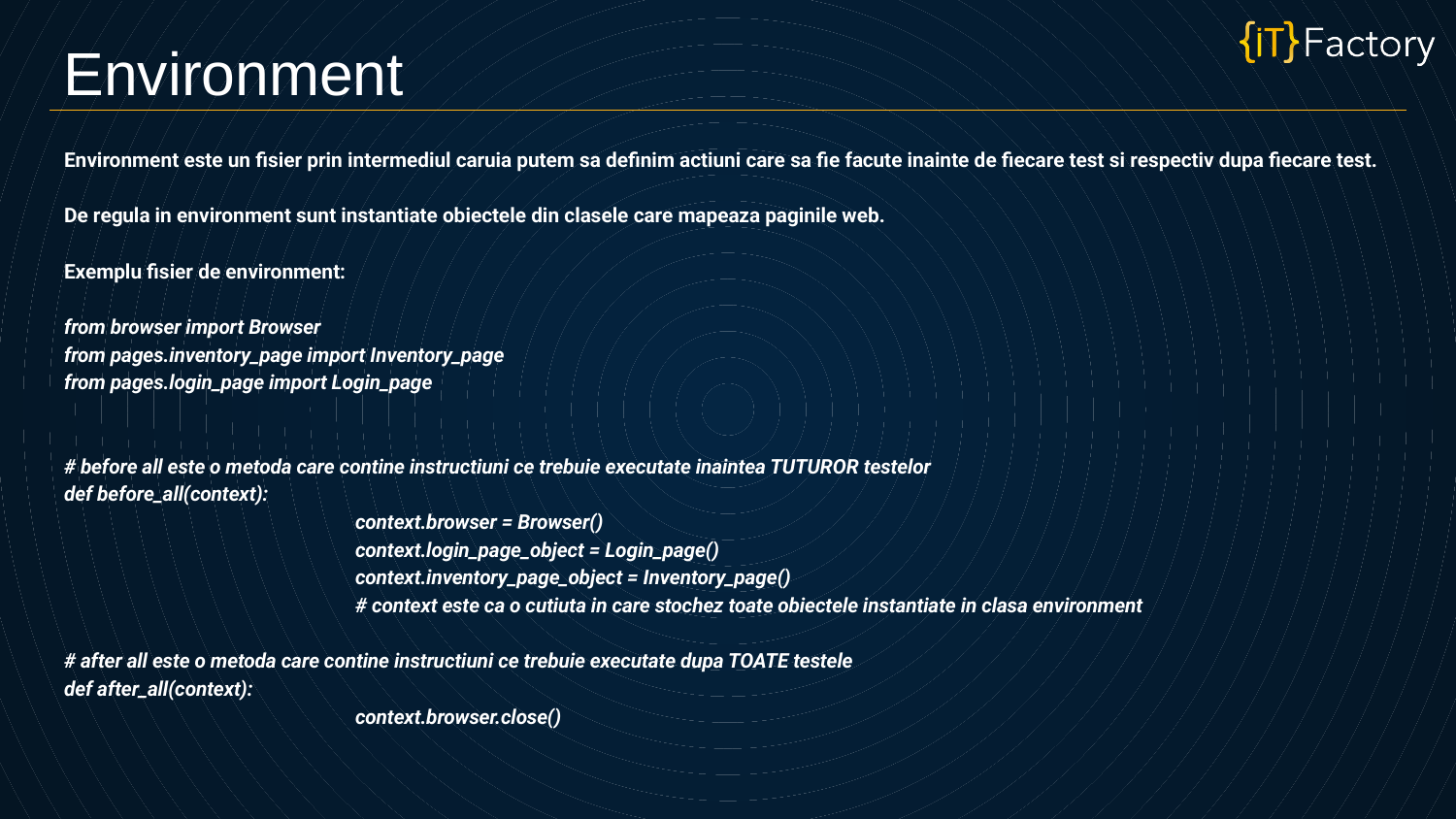

Environment
Environment este un fisier prin intermediul caruia putem sa definim actiuni care sa fie facute inainte de fiecare test si respectiv dupa fiecare test.

De regula in environment sunt instantiate obiectele din clasele care mapeaza paginile web.

Exemplu fisier de environment:

from browser import Browser
from pages.inventory_page import Inventory_page
from pages.login_page import Login_page

# before all este o metoda care contine instructiuni ce trebuie executate inaintea TUTUROR testelor
def before_all(context):
		context.browser = Browser()
		context.login_page_object = Login_page()
		context.inventory_page_object = Inventory_page()
		# context este ca o cutiuta in care stochez toate obiectele instantiate in clasa environment

# after all este o metoda care contine instructiuni ce trebuie executate dupa TOATE testele
def after_all(context):
		context.browser.close()